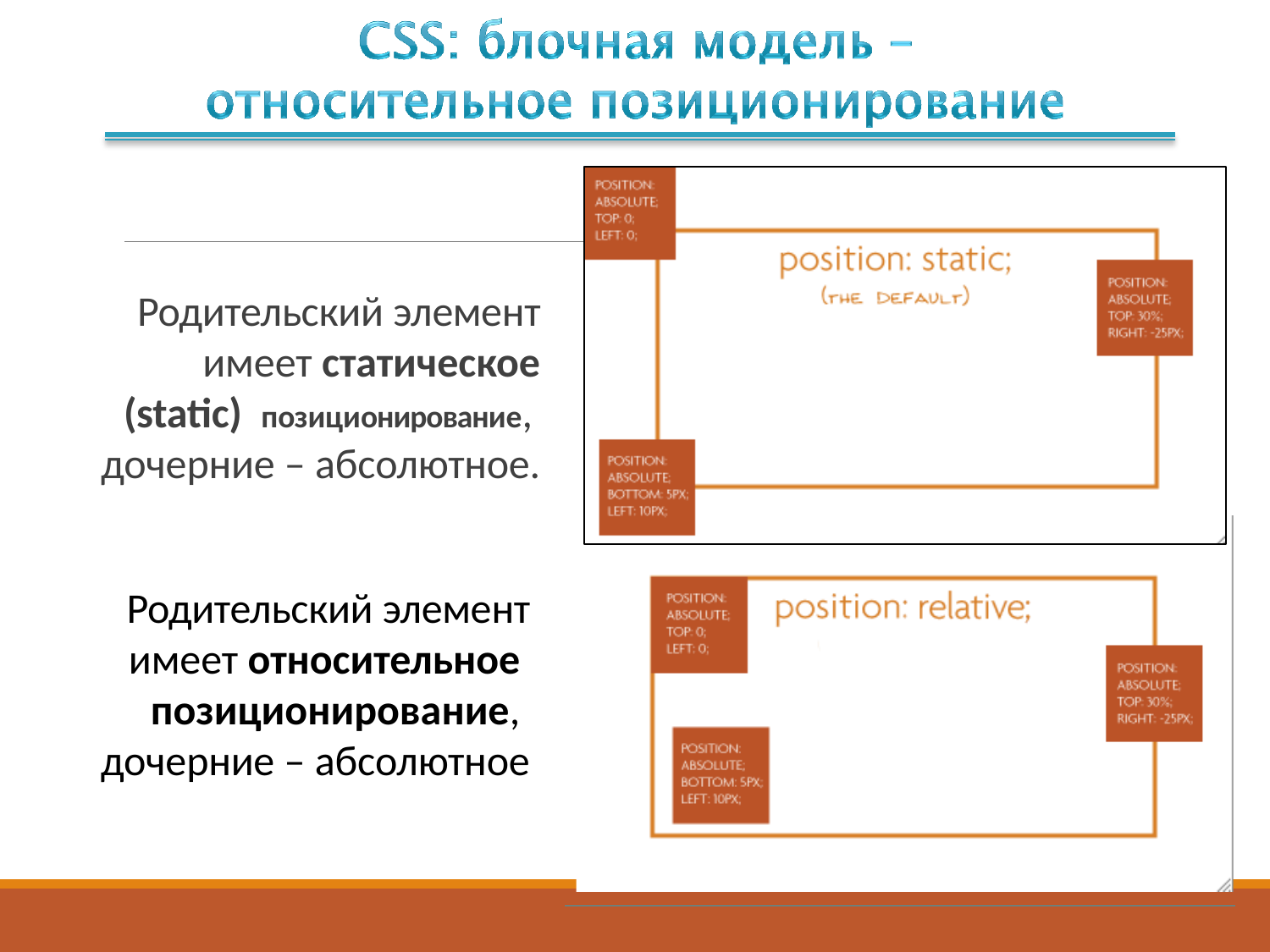

# Родительский элемент  имеет статическое (static)  позиционирование,  дочерние – абсолютное.

Родительский элемент  имеет относительное  позиционирование,  дочерние – абсолютное